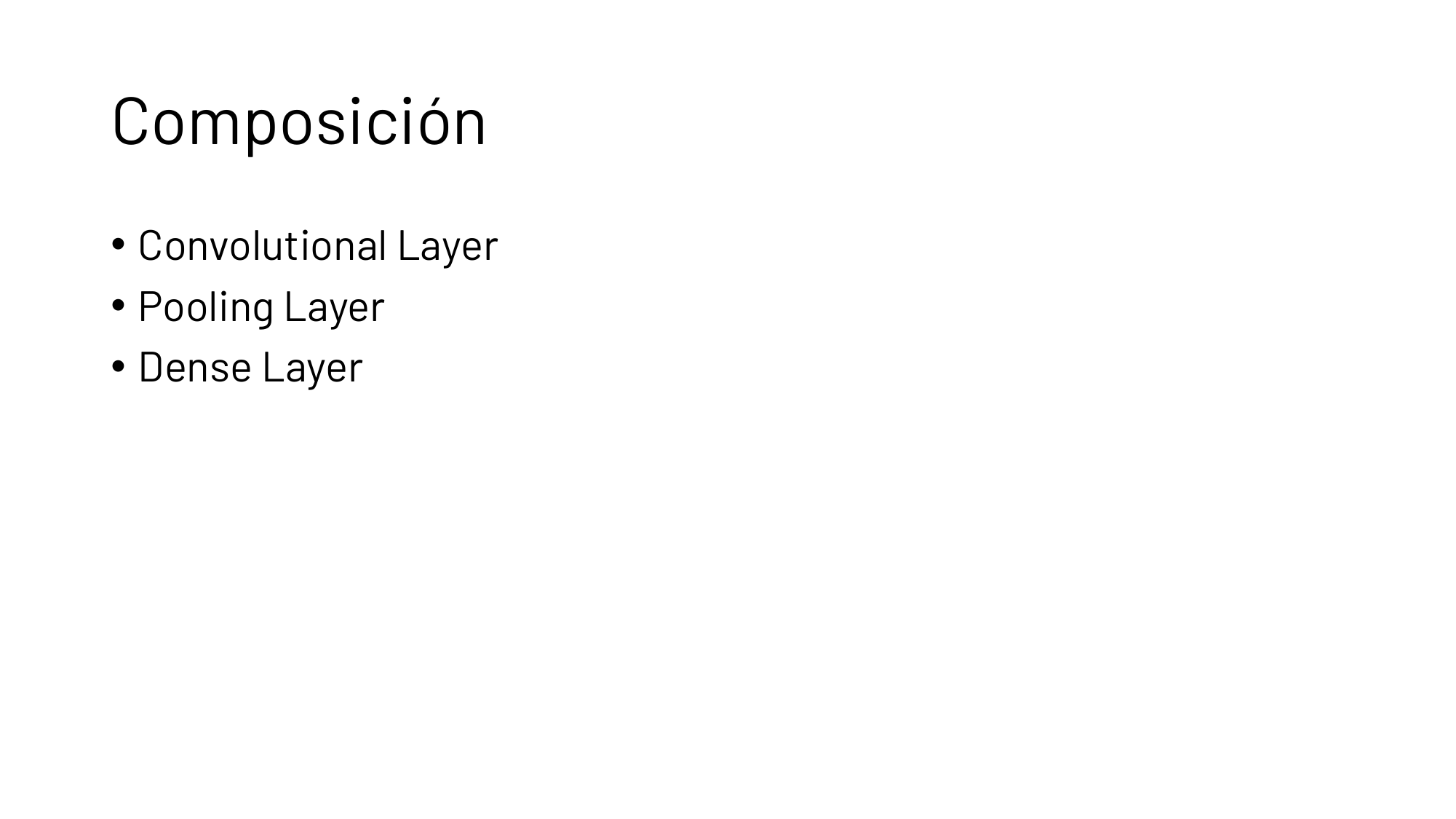

# Composición
Convolutional Layer
Pooling Layer
Dense Layer